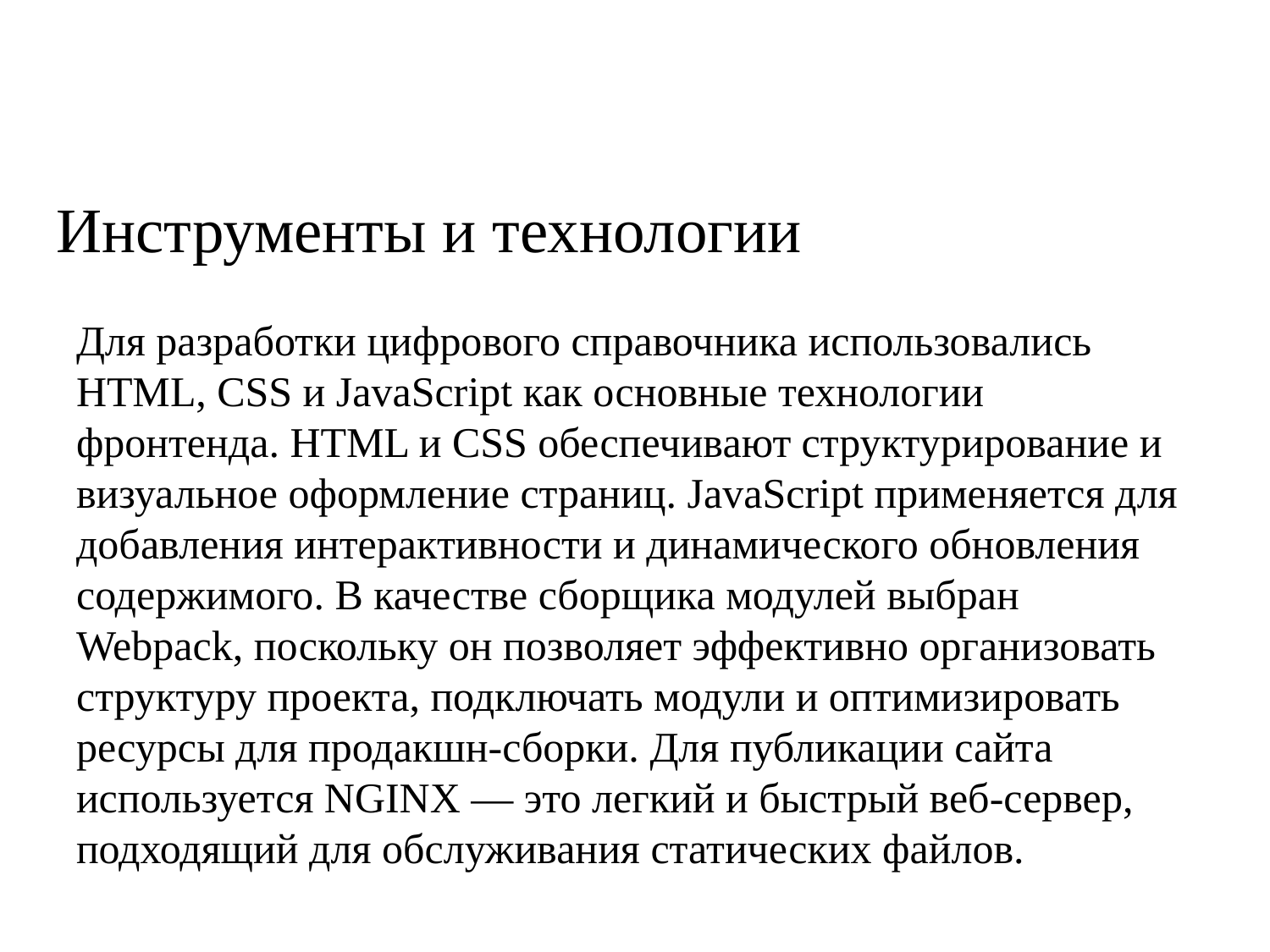

Инструменты и технологии
Для разработки цифрового справочника использовались HTML, CSS и JavaScript как основные технологии фронтенда. HTML и CSS обеспечивают структурирование и визуальное оформление страниц. JavaScript применяется для добавления интерактивности и динамического обновления содержимого. В качестве сборщика модулей выбран Webpack, поскольку он позволяет эффективно организовать структуру проекта, подключать модули и оптимизировать ресурсы для продакшн-сборки. Для публикации сайта используется NGINX — это легкий и быстрый веб-сервер, подходящий для обслуживания статических файлов.